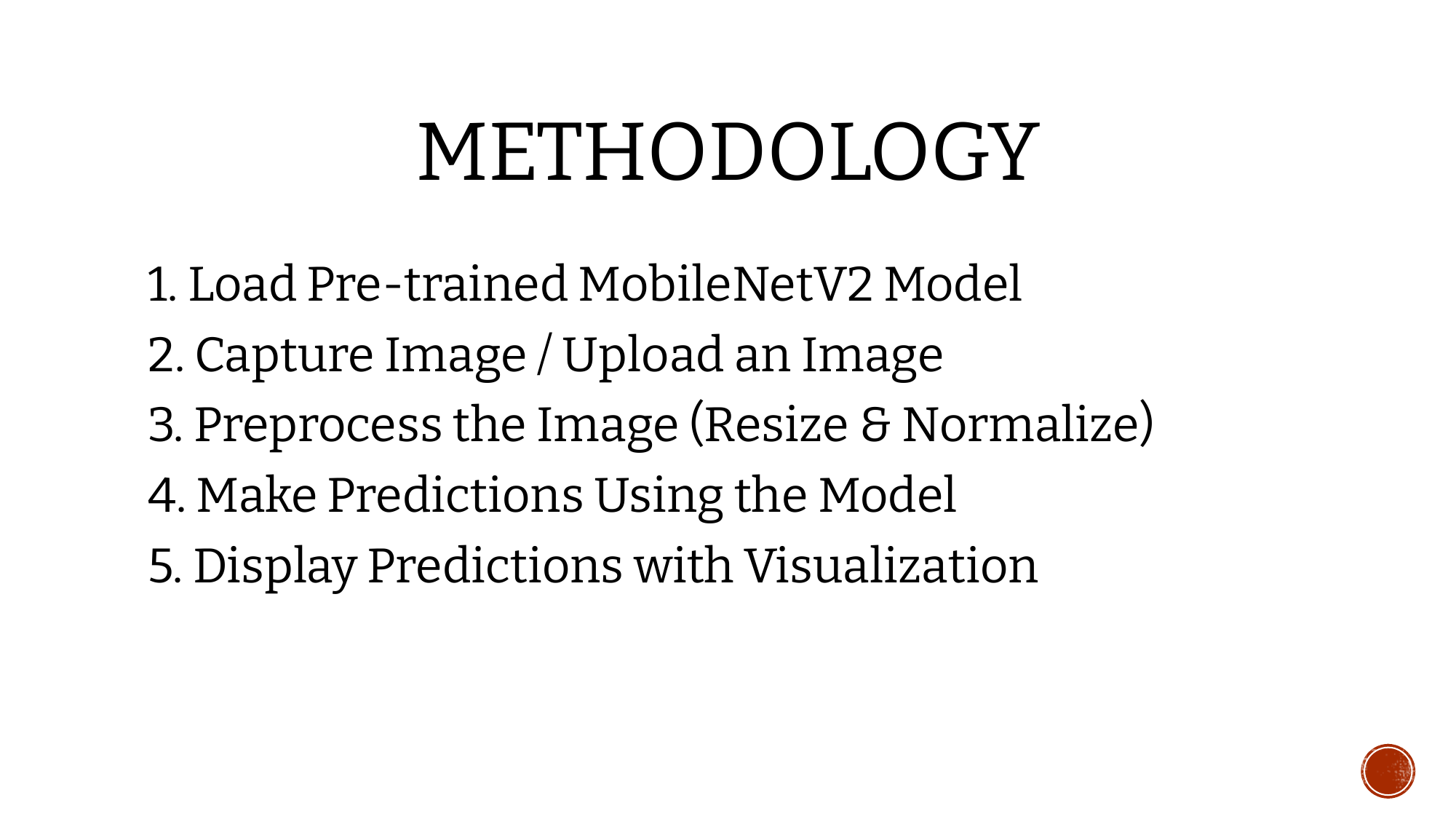

# Methodology
 1. Load Pre-trained MobileNetV2 Model
 2. Capture Image / Upload an Image
 3. Preprocess the Image (Resize & Normalize)
 4. Make Predictions Using the Model
 5. Display Predictions with Visualization